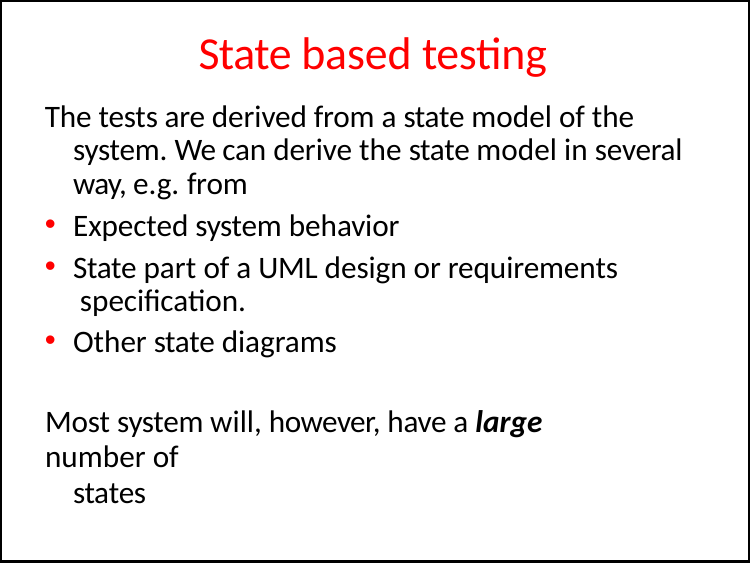

# State based testing
The tests are derived from a state model of the  system. We can derive the state model in several  way, e.g. from
Expected system behavior
State part of a UML design or requirements  specification.
Other state diagrams

Most system will, however, have a large number of
states